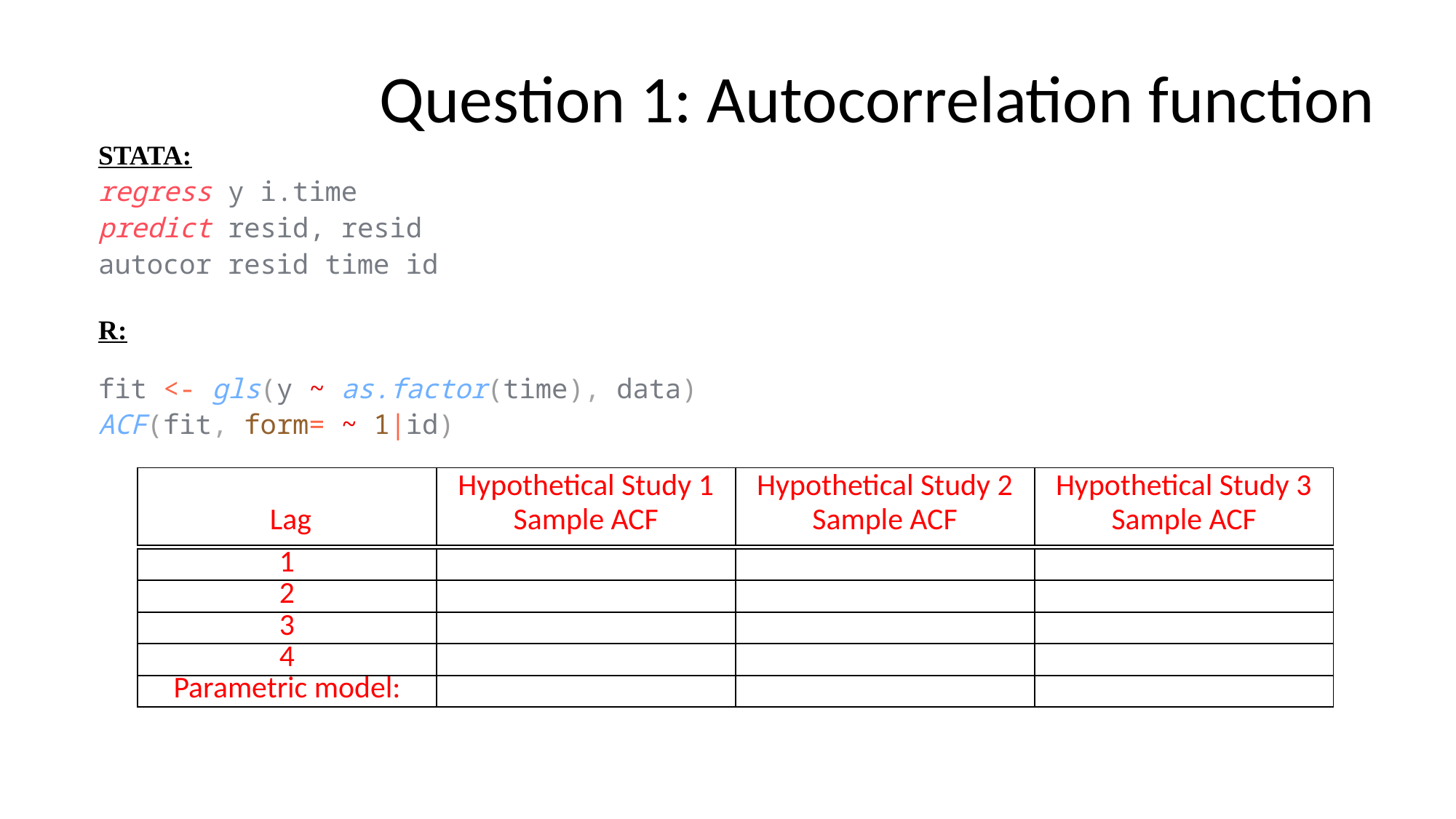

# Question 1: Autocorrelation function
STATA:
regress y i.time
predict resid, resid
autocor resid time id

R:

fit <- gls(y ~ as.factor(time), data)
ACF(fit, form= ~ 1|id)
| Lag | Hypothetical Study 1 Sample ACF | Hypothetical Study 2 Sample ACF | Hypothetical Study 3 Sample ACF |
| --- | --- | --- | --- |
| 1 |  |  |  |
| --- | --- | --- | --- |
| 2 |  |  |  |
| 3 |  |  |  |
| 4 |  |  |  |
| Parametric model: |  |  |  |